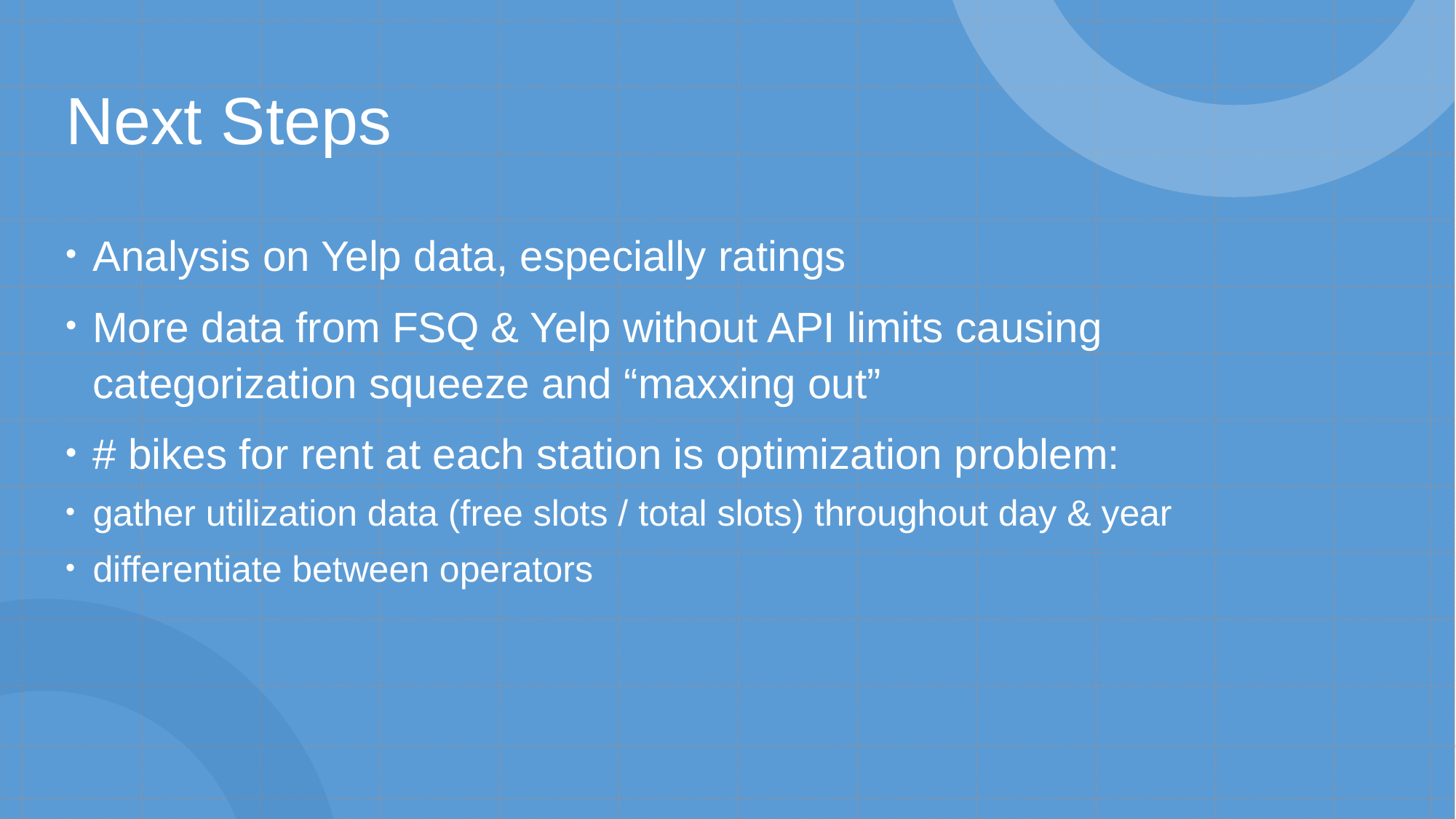

# Next Steps
Analysis on Yelp data, especially ratings
More data from FSQ & Yelp without API limits causing categorization squeeze and “maxxing out”
# bikes for rent at each station is optimization problem:
gather utilization data (free slots / total slots) throughout day & year
differentiate between operators